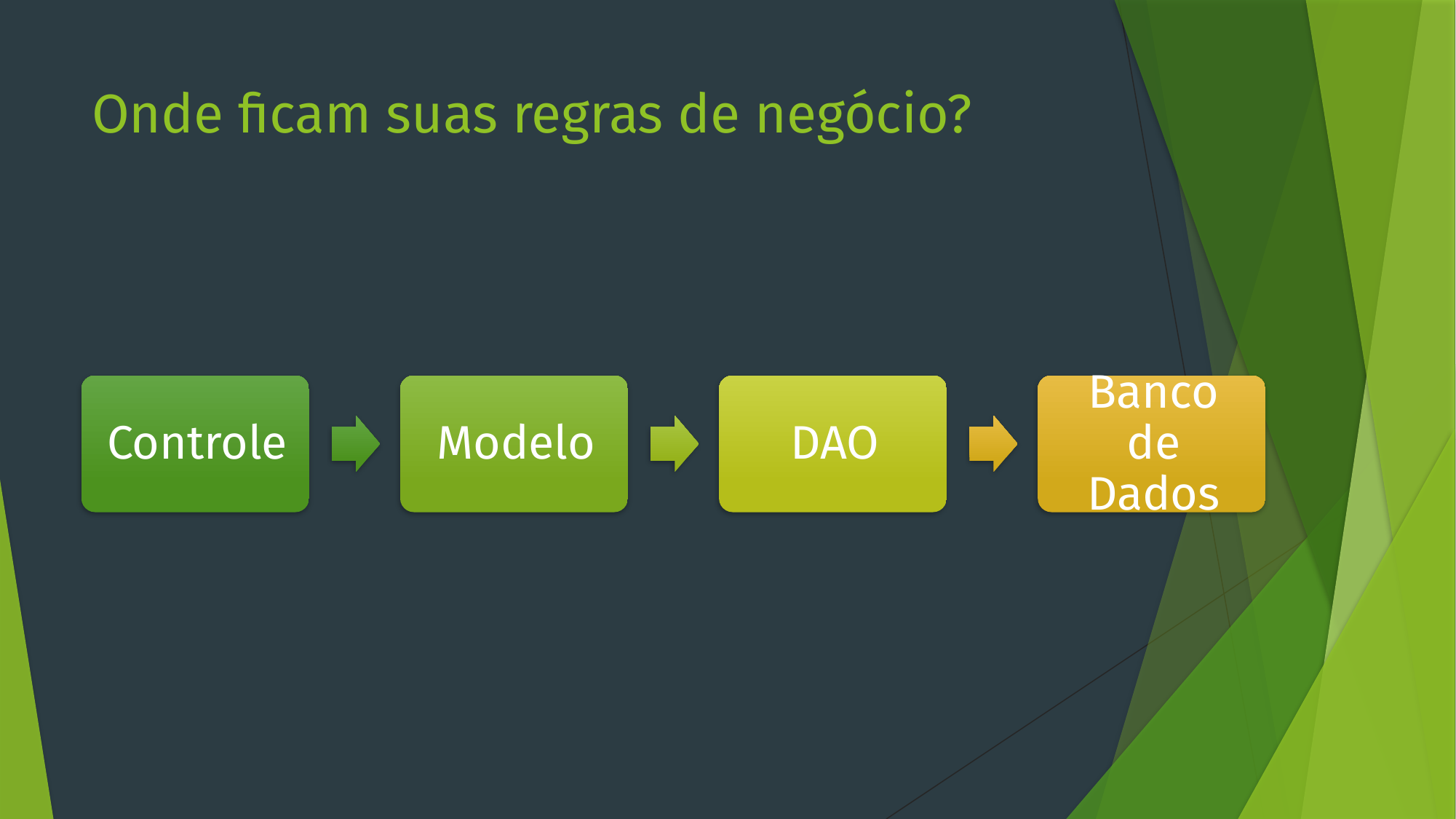

# Onde ficam suas regras de negócio?
Controle

Modelo

DAO

Banco de Dados